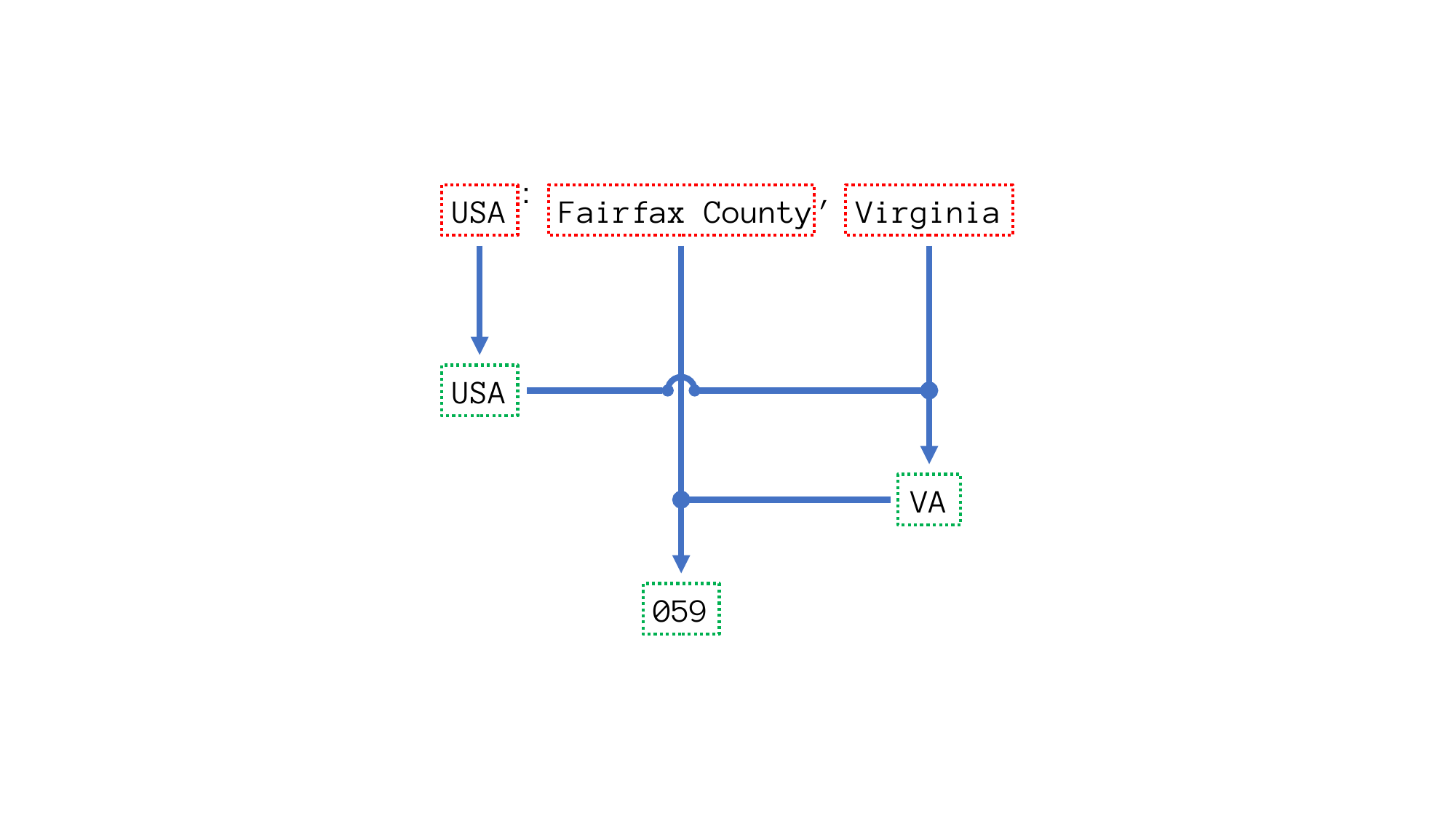

USA
:
,
Virginia
Fairfax County
USA

VA
059